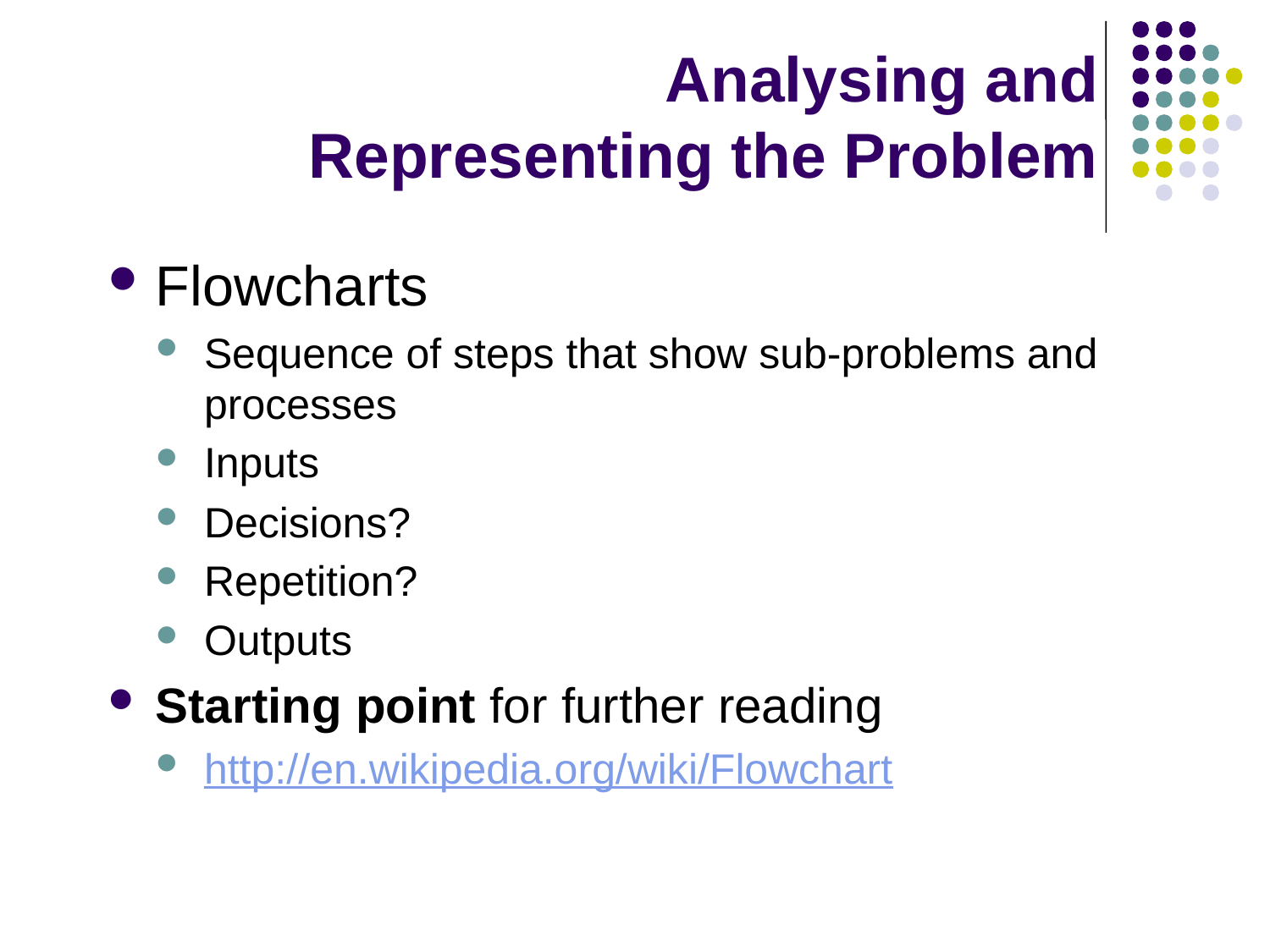

# Analysing and Representing the Problem
Flowcharts
Sequence of steps that show sub-problems and processes
Inputs
Decisions?
Repetition?
Outputs
Starting point for further reading
http://en.wikipedia.org/wiki/Flowchart